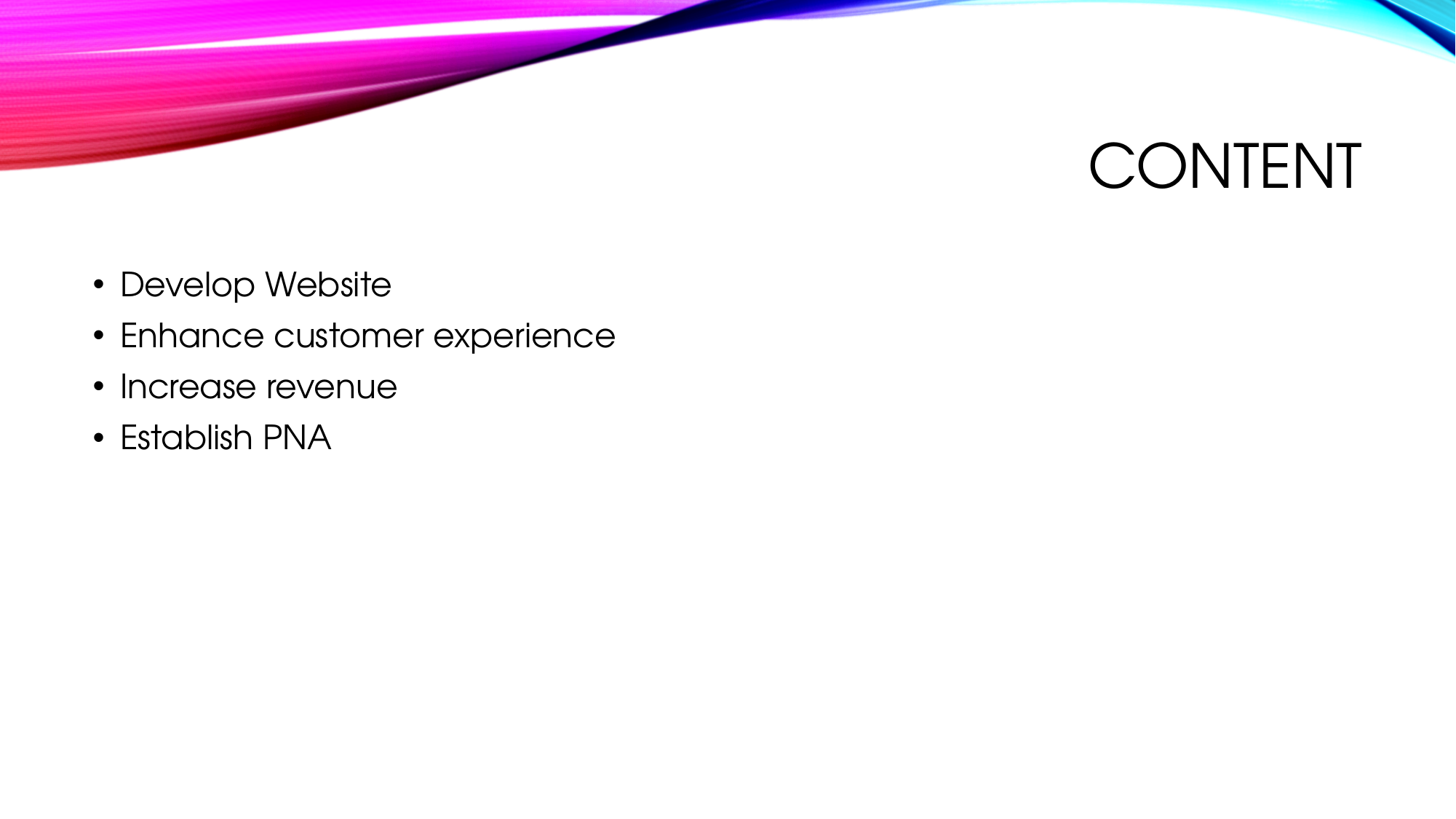

# Content
Develop Website
Enhance customer experience
Increase revenue
Establish PNA